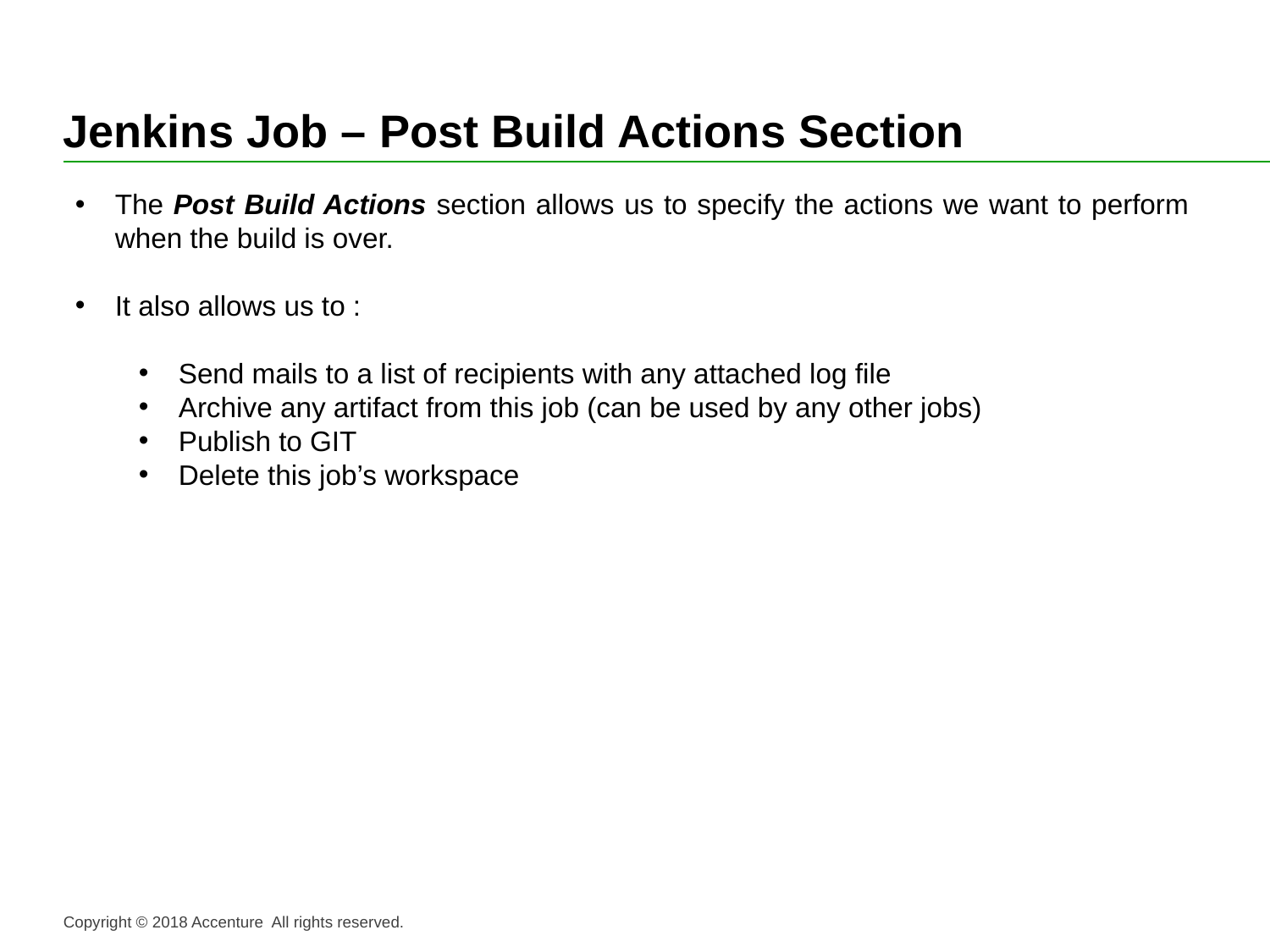

# Jenkins Job – Post Build Actions Section
The Post Build Actions section allows us to specify the actions we want to perform when the build is over.

It also allows us to :

Send mails to a list of recipients with any attached log file
Archive any artifact from this job (can be used by any other jobs)
Publish to GIT
Delete this job’s workspace

Copyright © 2018 Accenture  All rights reserved.